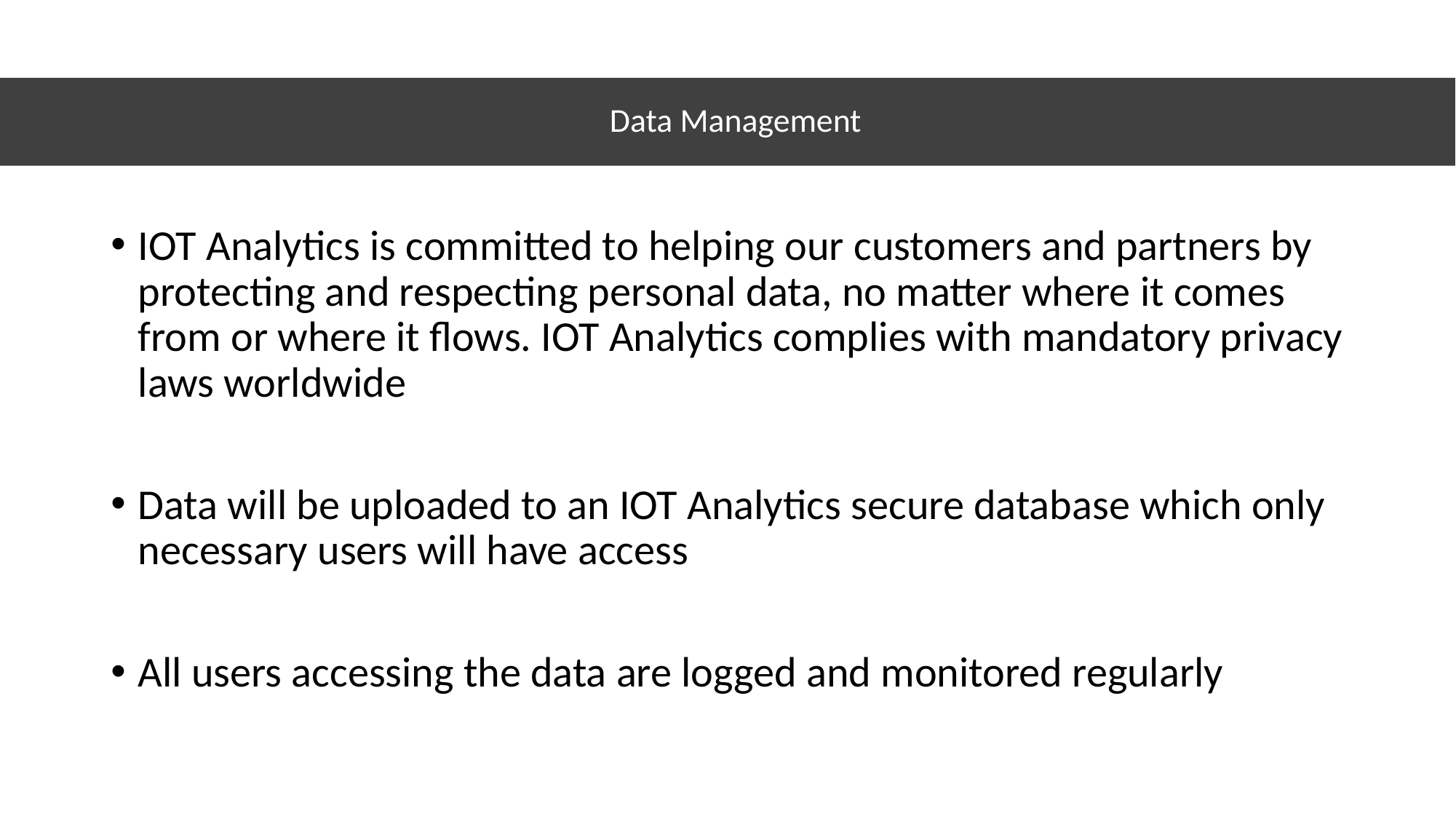

# Data Management

IOT Analytics is committed to helping our customers and partners by protecting and respecting personal data, no matter where it comes from or where it flows. IOT Analytics complies with mandatory privacy laws worldwide

Data will be uploaded to an IOT Analytics secure database which only necessary users will have access

All users accessing the data are logged and monitored regularly